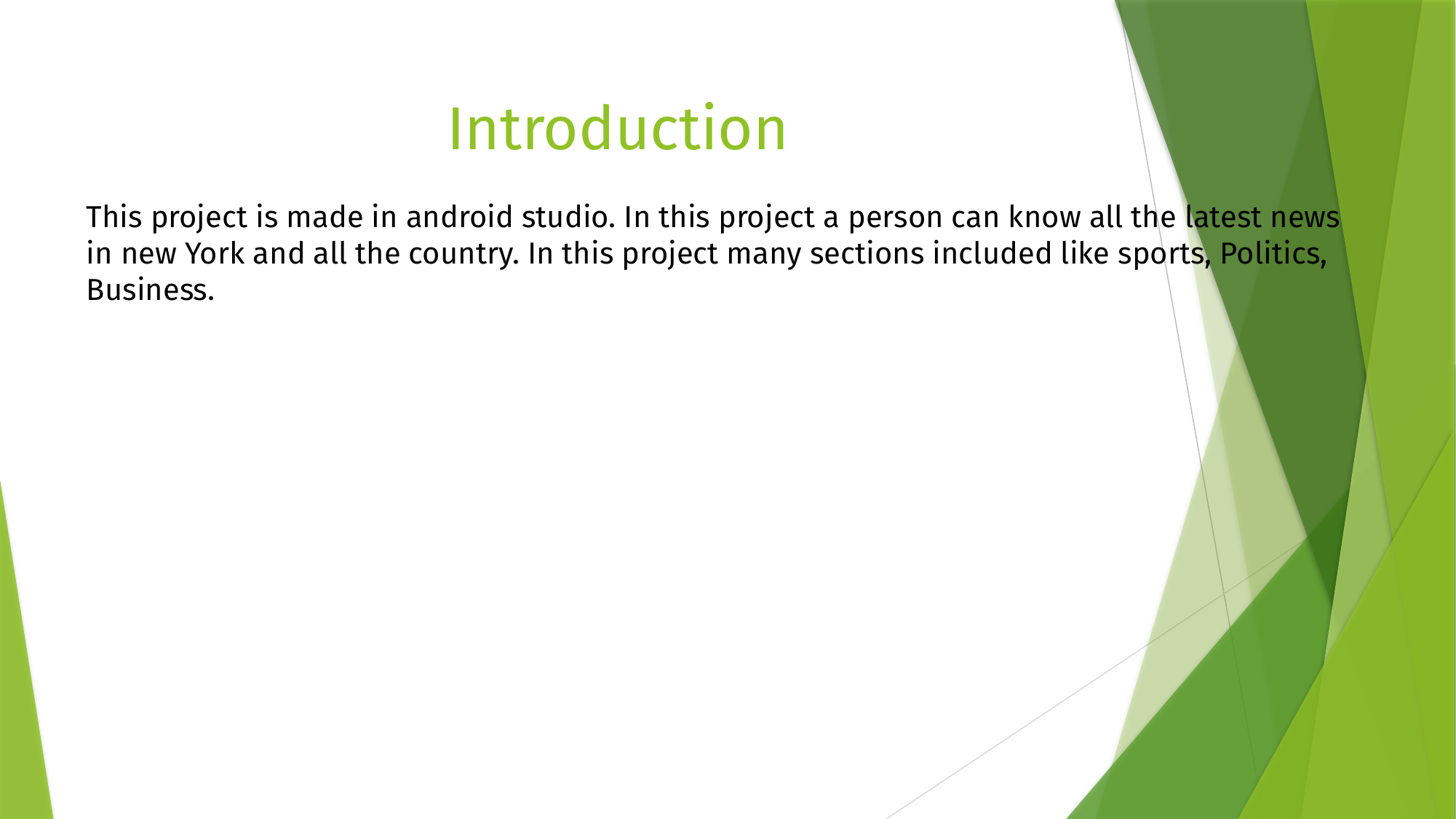

# Introduction
This project is made in android studio. In this project a person can know all the latest news in new York and all the country. In this project many sections included like sports, Politics, Business.